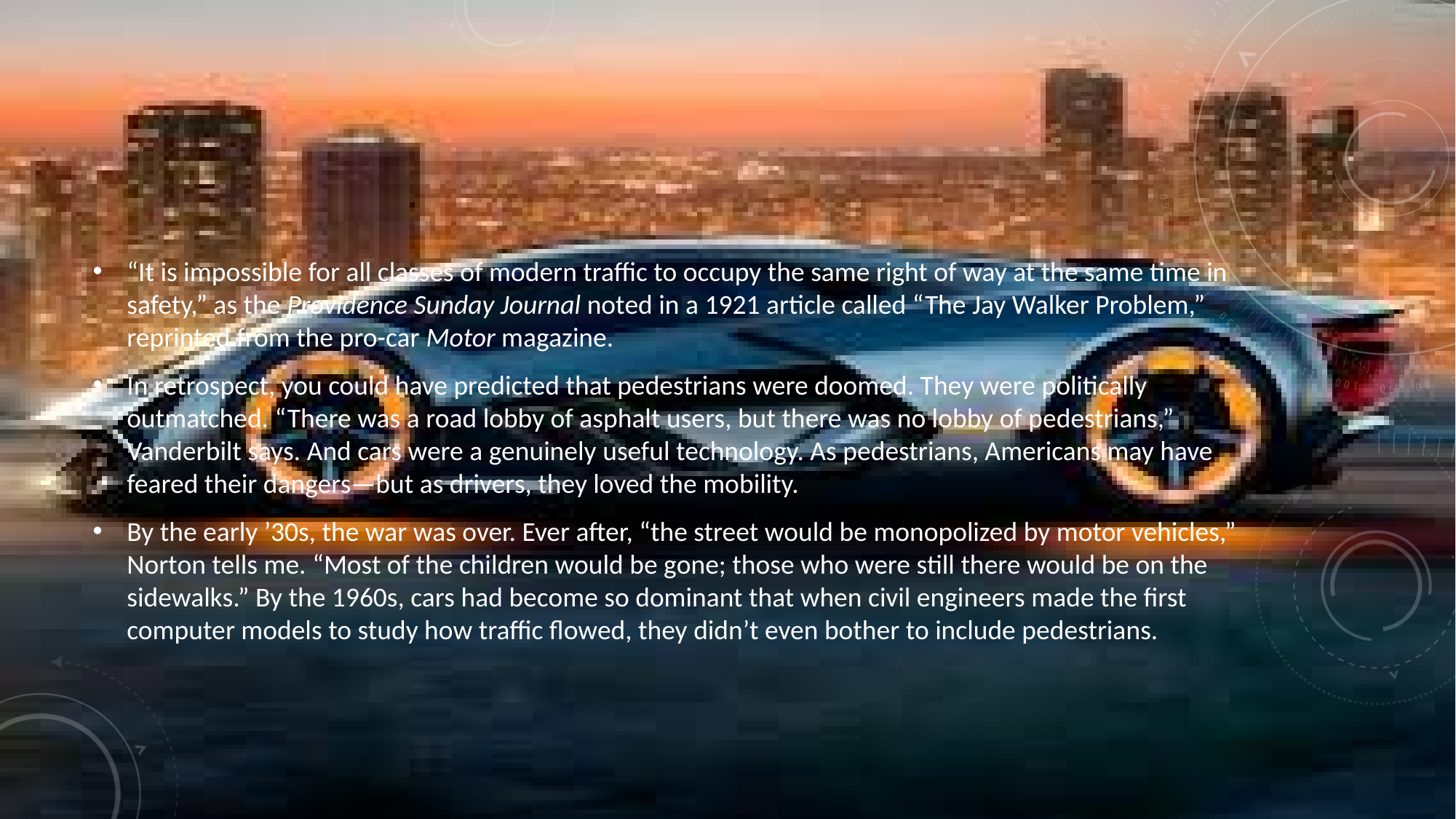

#
“It is impossible for all classes of modern traffic to occupy the same right of way at the same time in safety,” as the Providence Sunday Journal noted in a 1921 article called “The Jay Walker Problem,” reprinted from the pro-car Motor magazine.
In retrospect, you could have predicted that pedestrians were doomed. They were politically outmatched. “There was a road lobby of asphalt users, but there was no lobby of pedestrians,” Vanderbilt says. And cars were a genuinely useful technology. As pedestrians, Americans may have feared their dangers—but as drivers, they loved the mobility.
By the early ’30s, the war was over. Ever after, “the street would be monopolized by motor vehicles,” Norton tells me. “Most of the children would be gone; those who were still there would be on the sidewalks.” By the 1960s, cars had become so dominant that when civil engineers made the first computer models to study how traffic flowed, they didn’t even bother to include pedestrians.